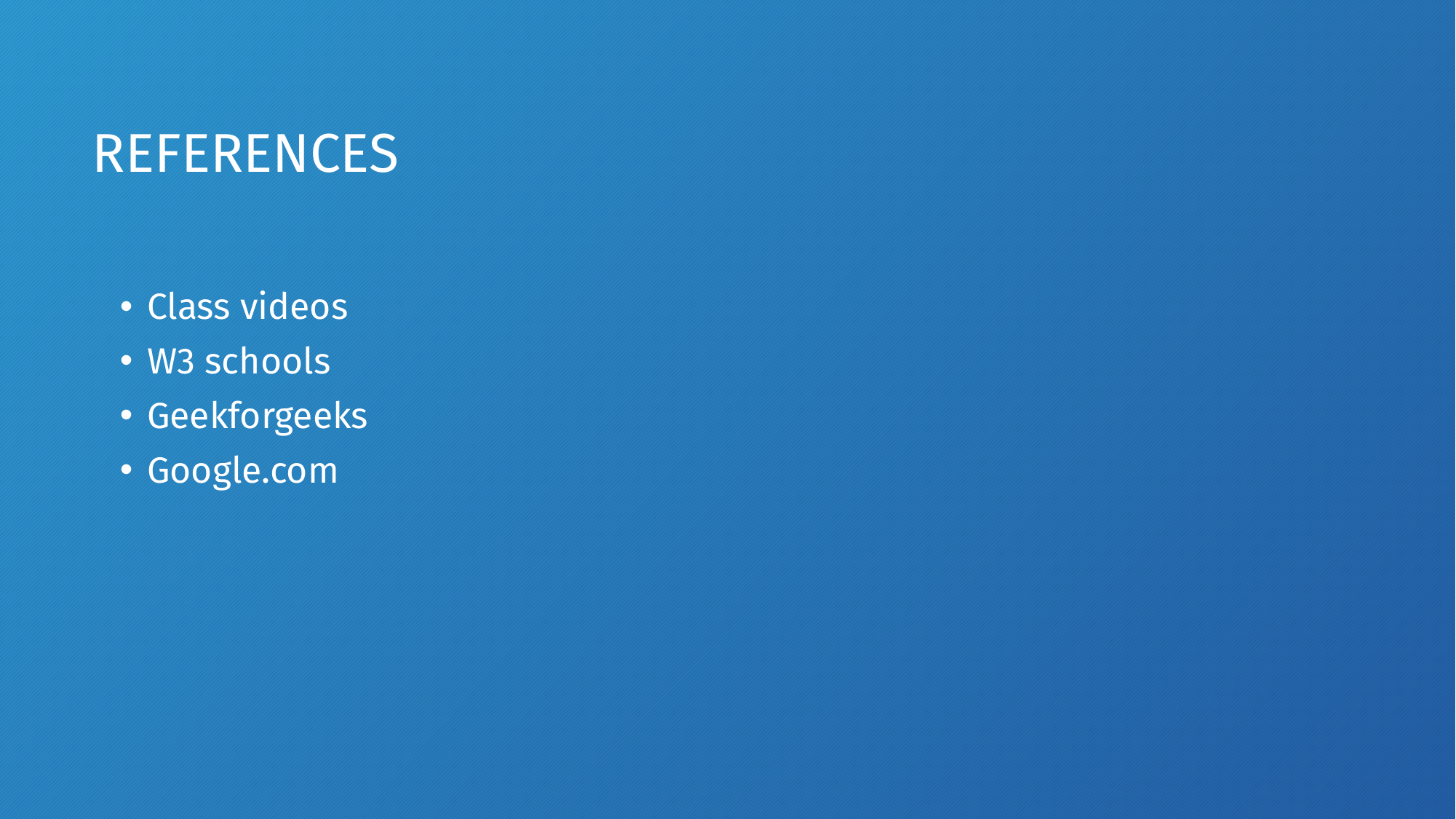

# REFERENCES
Class videos
W3 schools
Geekforgeeks
Google.com